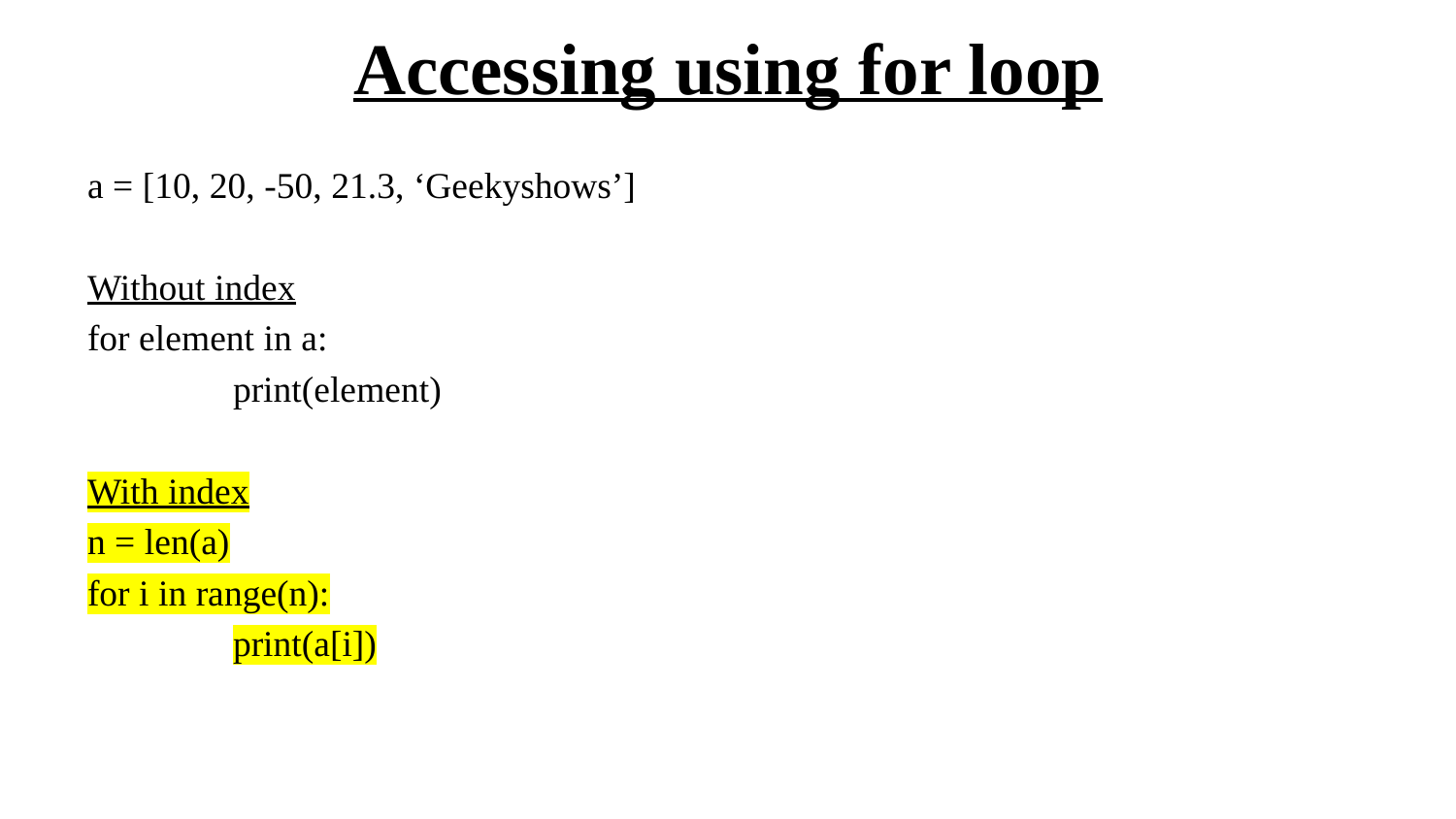

# Accessing using for loop
a = [10, 20, -50, 21.3, ‘Geekyshows’]

Without index
for element in a:
	print(element)

With index
n = len(a)
for i in range(n):
	print(a[i])